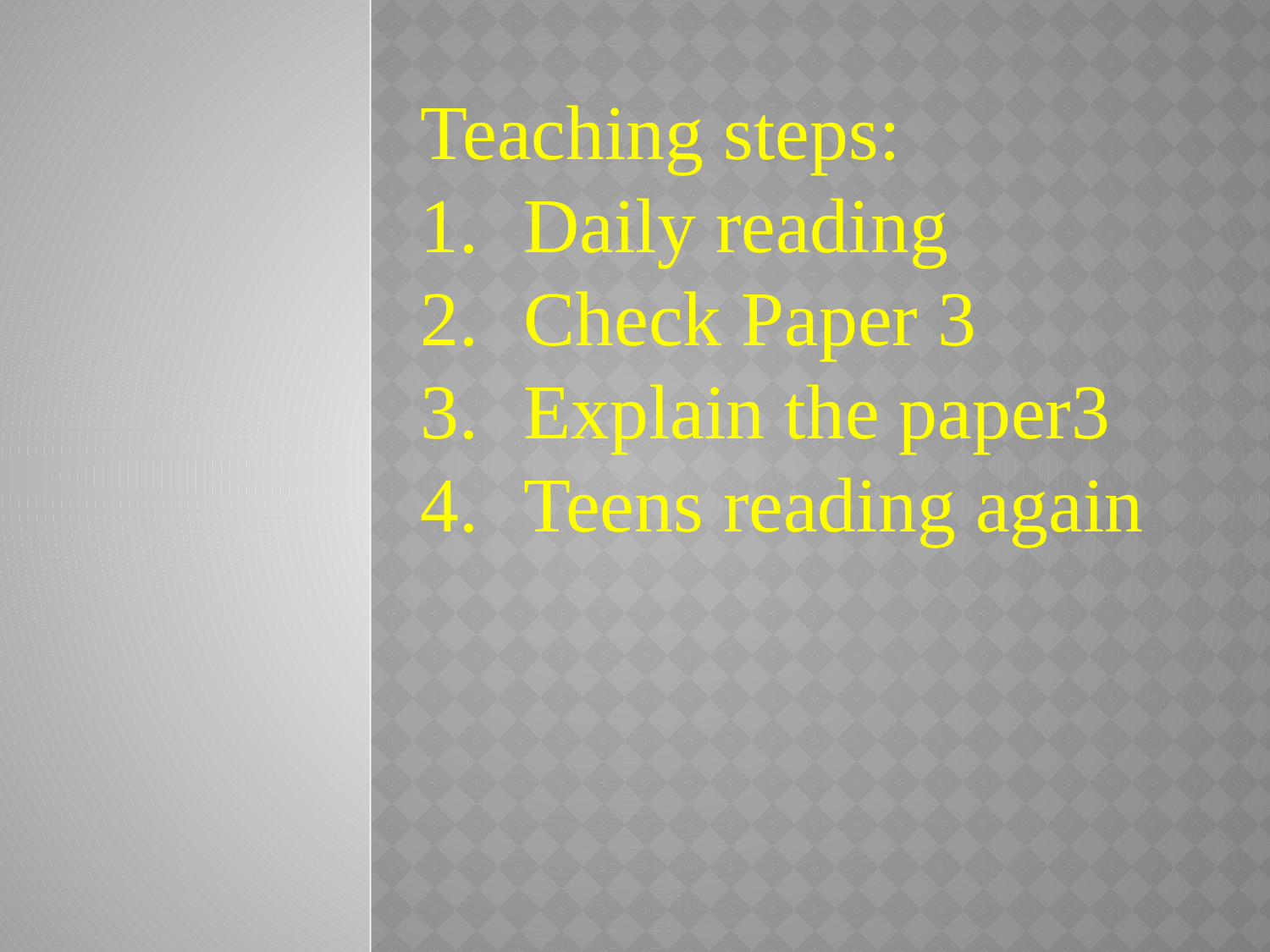

Teaching steps:
Daily reading
Check Paper 3
Explain the paper3
Teens reading again